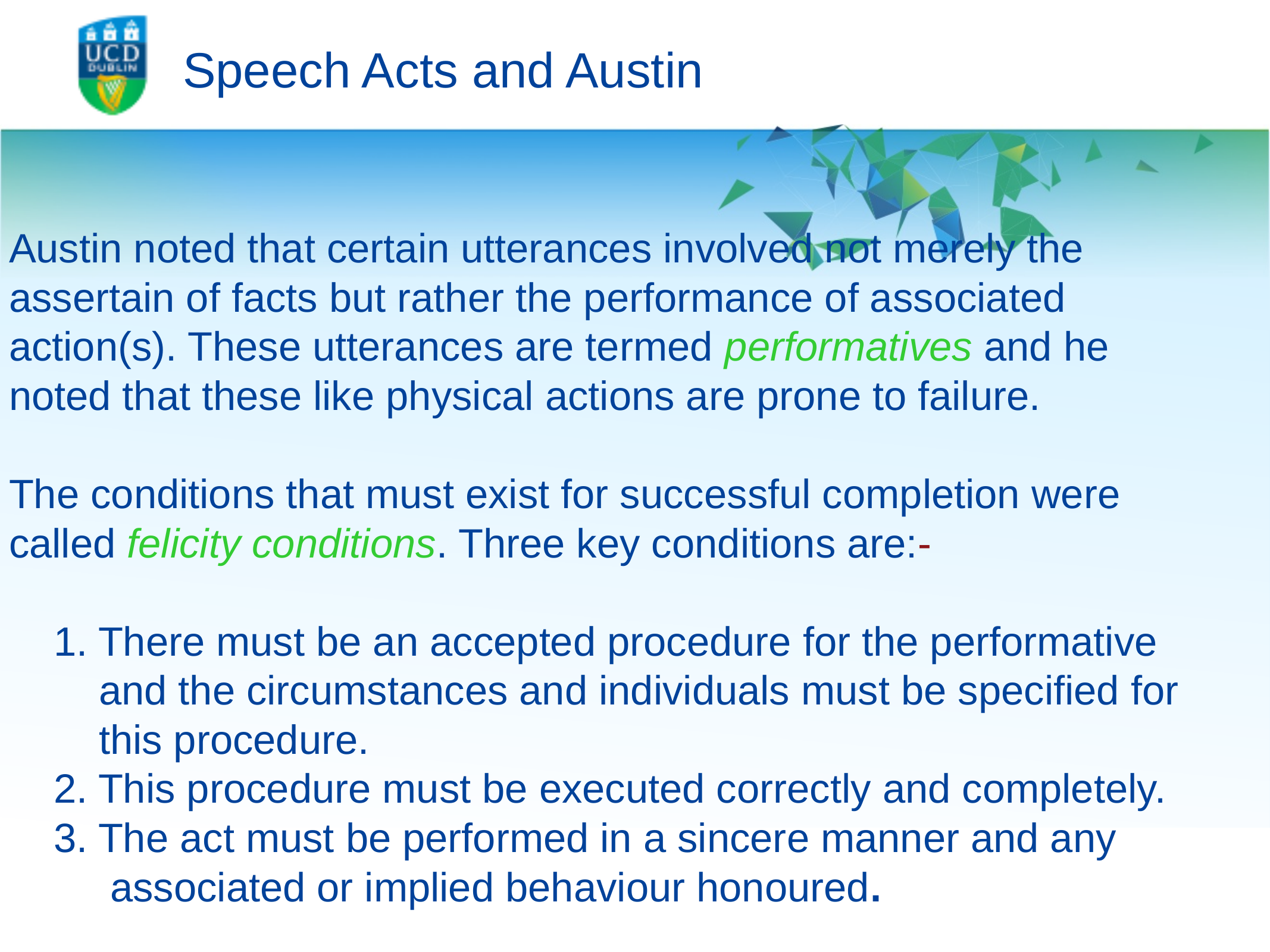

# Speech Acts and Austin
Austin noted that certain utterances involved not merely the
assertain of facts but rather the performance of associated
action(s). These utterances are termed performatives and he
noted that these like physical actions are prone to failure.

The conditions that must exist for successful completion were
called felicity conditions. Three key conditions are:-

1. There must be an accepted procedure for the performative
    and the circumstances and individuals must be specified for
    this procedure.
2. This procedure must be executed correctly and completely.
3. The act must be performed in a sincere manner and any
     associated or implied behaviour honoured.